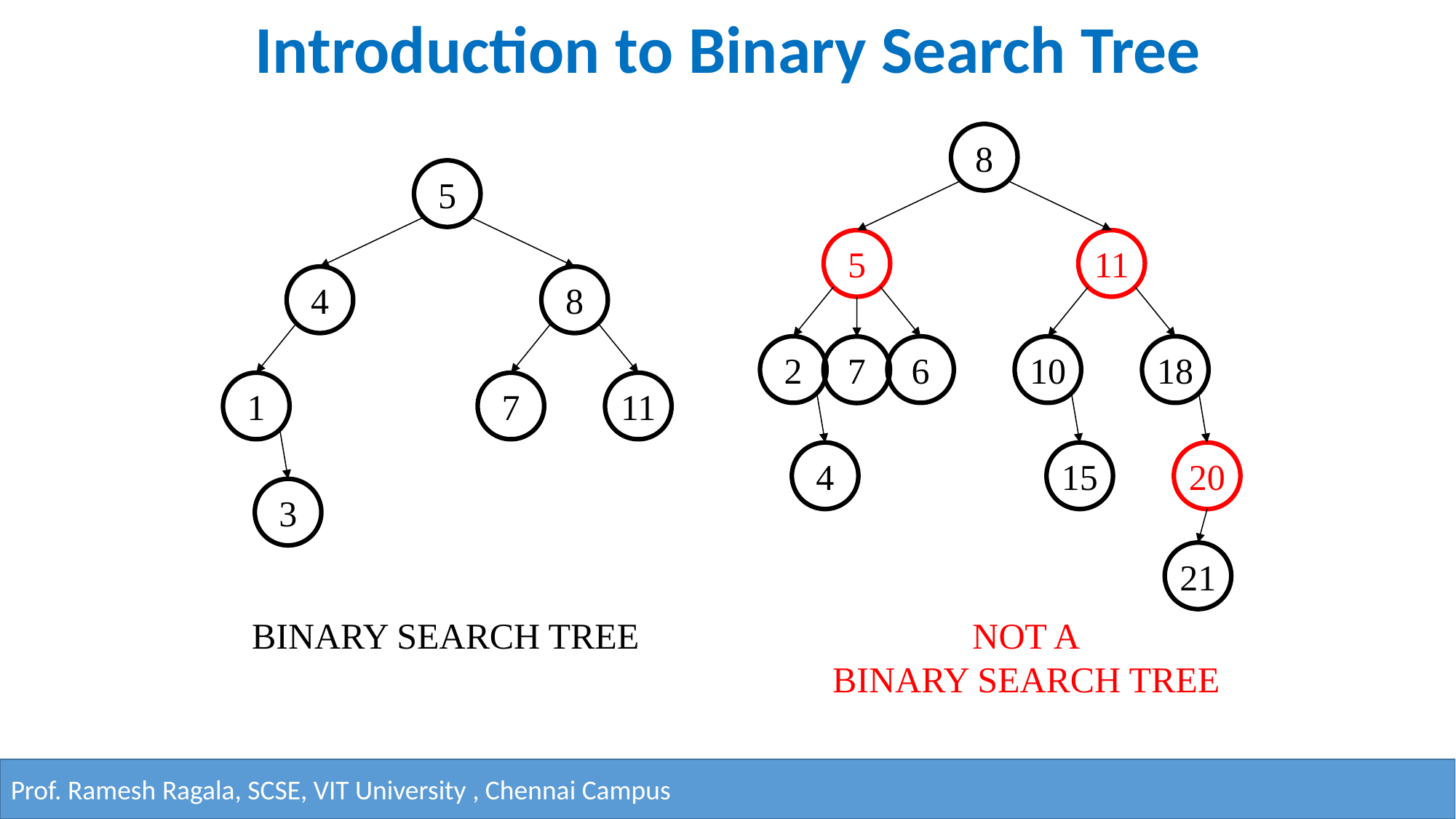

# Introduction to Binary Search Tree

8
5
5
11
4
8
2
6
10
18
7
1
7
11
4
15
20
3
21
BINARY SEARCH TREE
NOT A
BINARY SEARCH TREE